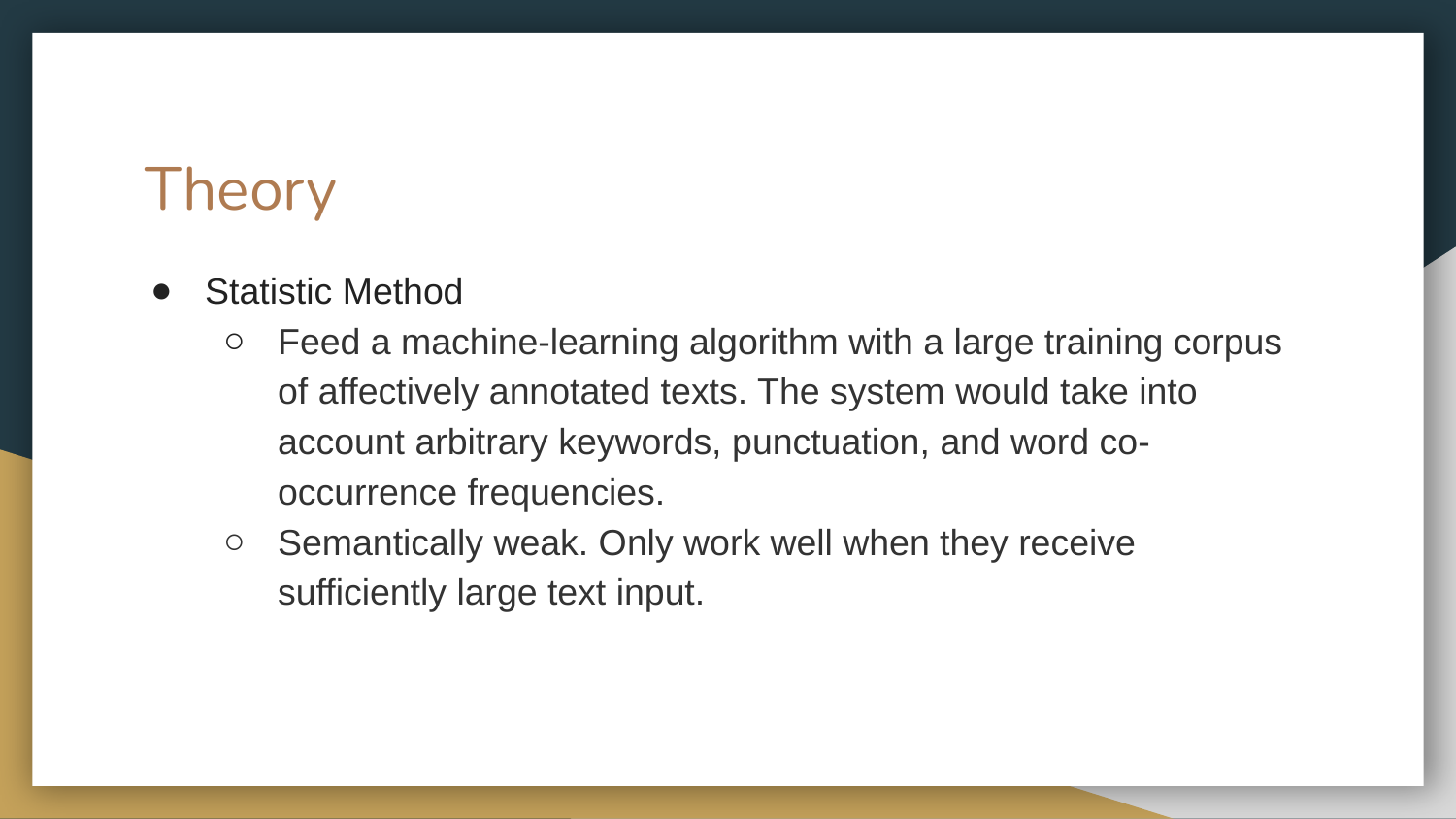

# Theory
Statistic Method
Feed a machine-learning algorithm with a large training corpus of affectively annotated texts. The system would take into account arbitrary keywords, punctuation, and word co-occurrence frequencies.
Semantically weak. Only work well when they receive sufficiently large text input.